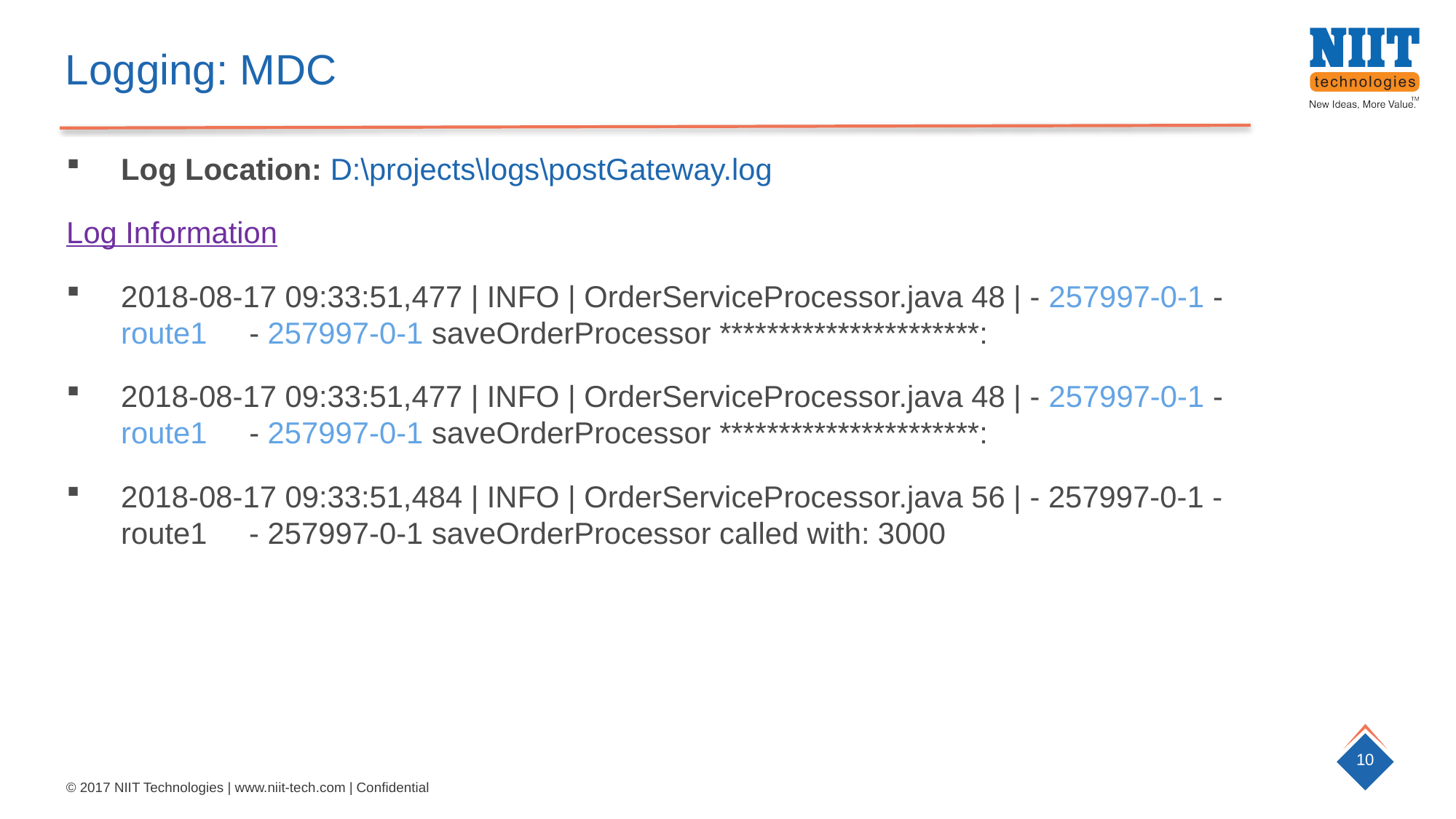

Logging: MDC
Log Location: D:\projects\logs\postGateway.log
Log Information
2018-08-17 09:33:51,477 | INFO | OrderServiceProcessor.java 48 | - 257997-0-1 - route1     - 257997-0-1 saveOrderProcessor **********************:
2018-08-17 09:33:51,477 | INFO | OrderServiceProcessor.java 48 | - 257997-0-1 - route1     - 257997-0-1 saveOrderProcessor **********************:
2018-08-17 09:33:51,484 | INFO | OrderServiceProcessor.java 56 | - 257997-0-1 - route1     - 257997-0-1 saveOrderProcessor called with: 3000